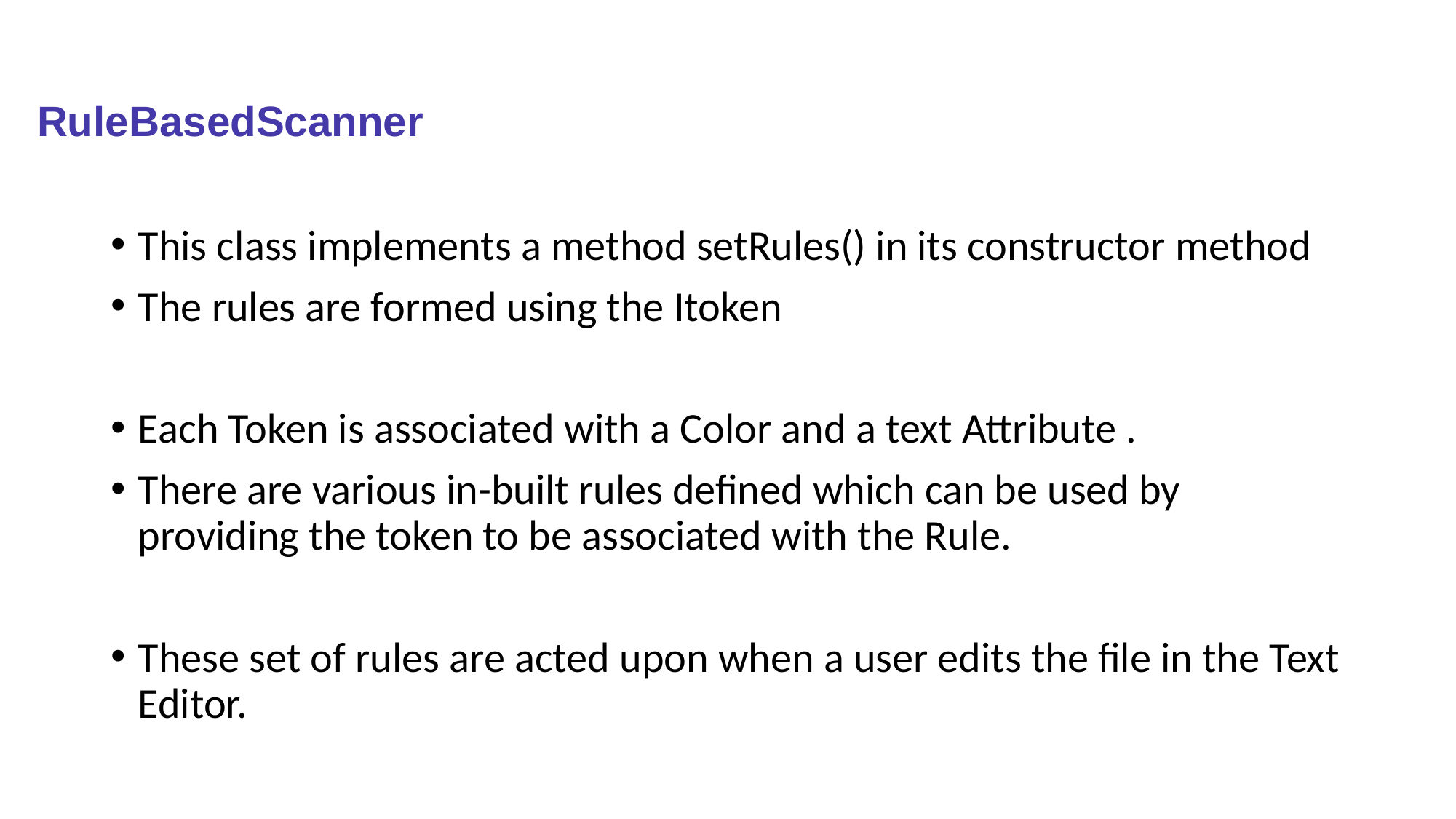

# RuleBasedScanner
This class implements a method setRules() in its constructor method
The rules are formed using the Itoken

Each Token is associated with a Color and a text Attribute .
There are various in-built rules defined which can be used by providing the token to be associated with the Rule.

These set of rules are acted upon when a user edits the file in the Text Editor.